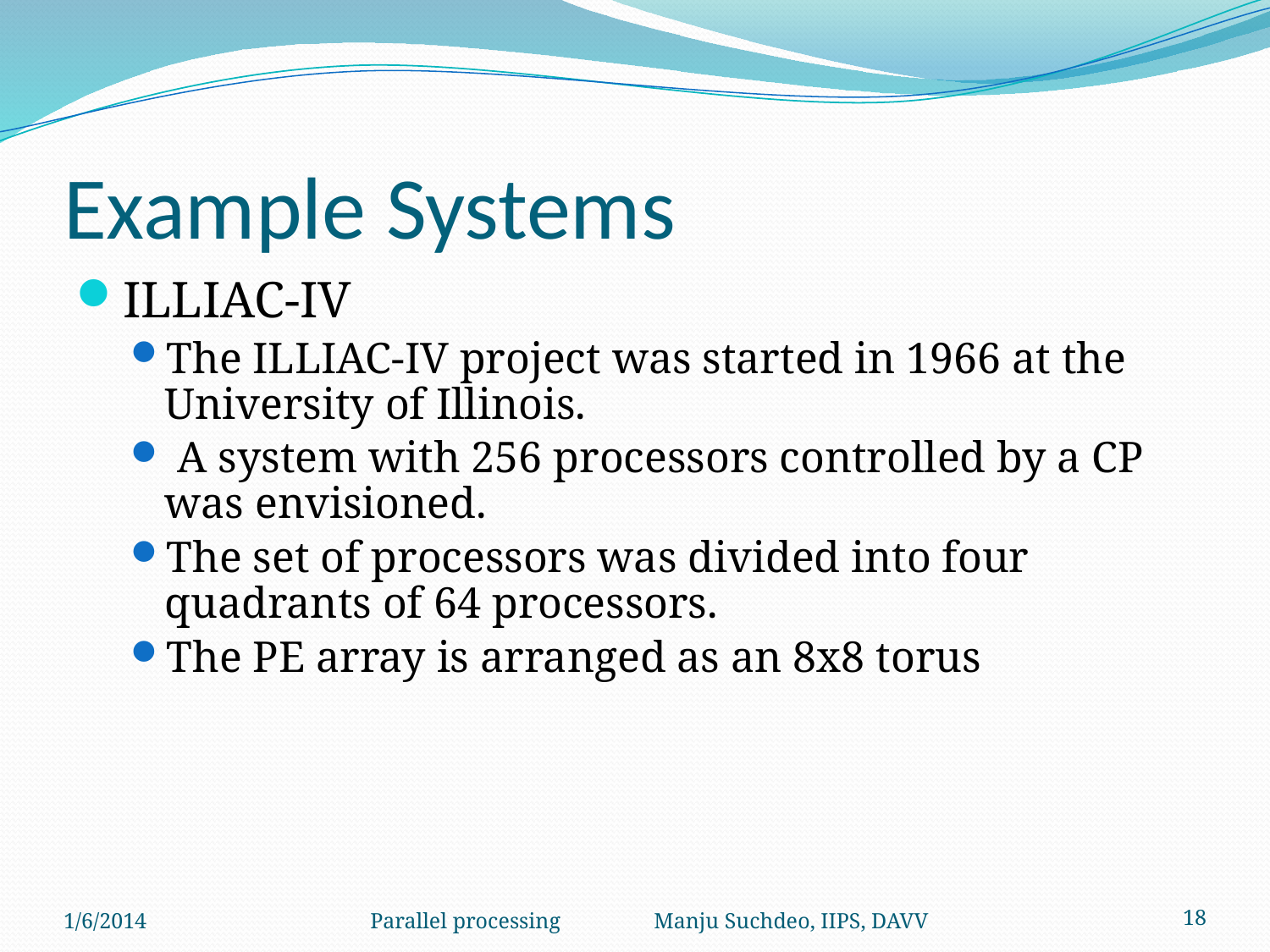

# Example Systems
ILLIAC-IV
The ILLIAC-IV project was started in 1966 at the University of Illinois.
 A system with 256 processors controlled by a CP was envisioned.
The set of processors was divided into four quadrants of 64 processors.
The PE array is arranged as an 8x8 torus
1/6/2014
Parallel processing                 Manju Suchdeo, IIPS, DAVV
18